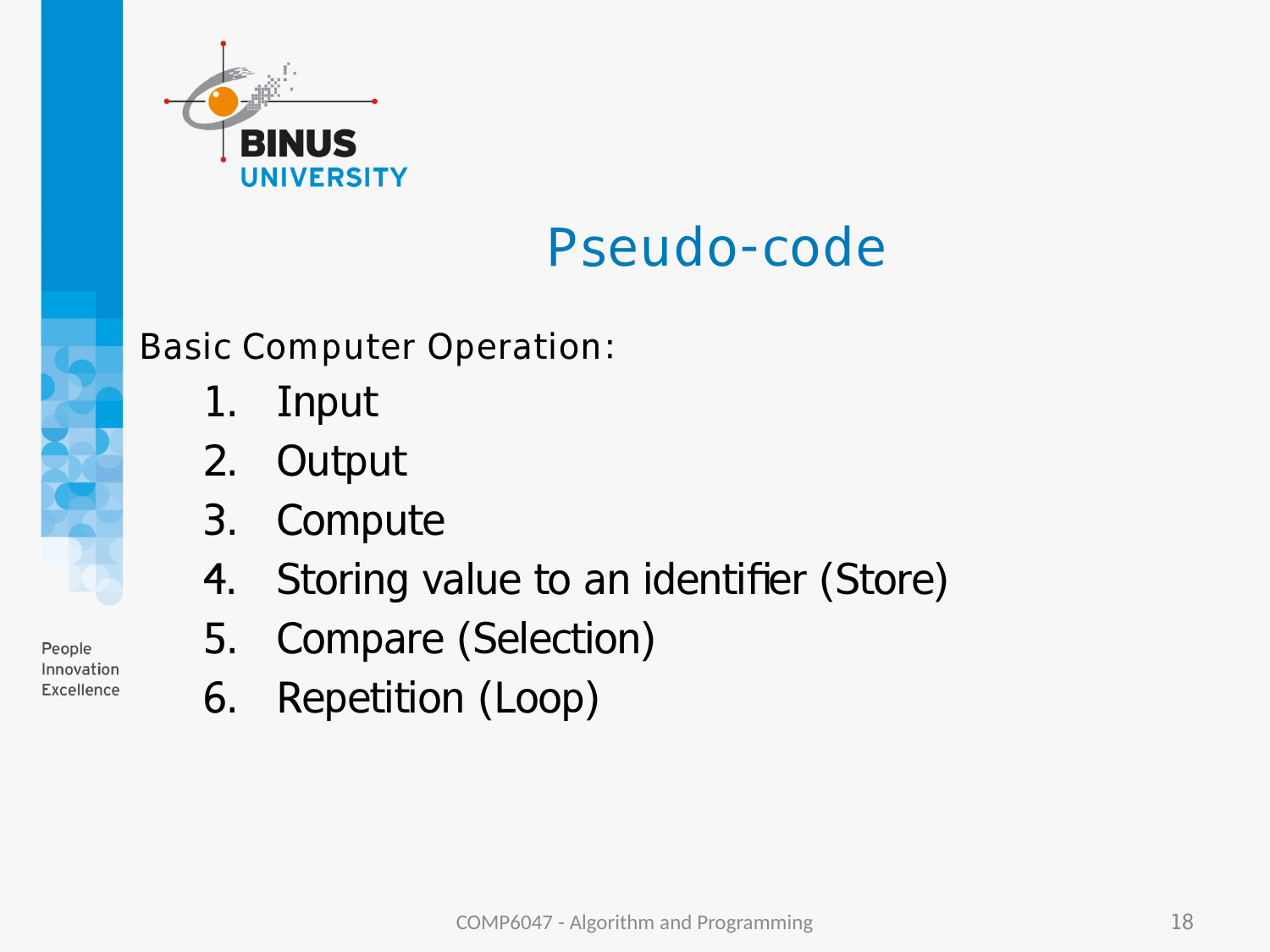

# Pseudo-code
Basic Computer Operation:
Input
Output
Compute
Storing value to an identifier (Store)
Compare (Selection)
Repetition (Loop)
COMP6047 - Algorithm and Programming
18